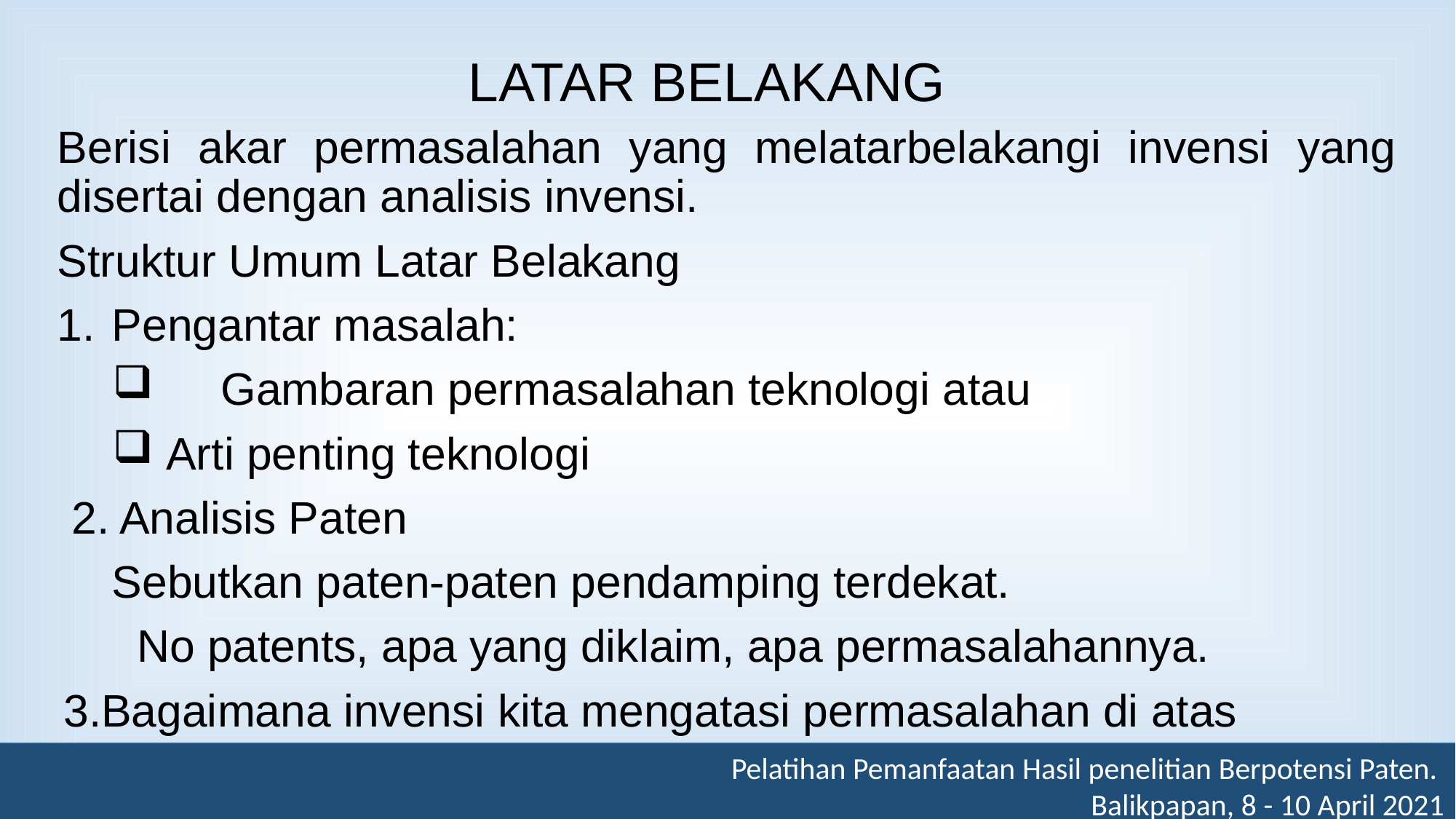

LATAR BELAKANG
Berisi akar permasalahan yang melatarbelakangi invensi yang disertai dengan analisis invensi.
Struktur Umum Latar Belakang
Pengantar masalah:
	Gambaran permasalahan teknologi atau
 Arti penting teknologi
2. Analisis Paten
	Sebutkan paten-paten pendamping terdekat.
	  No patents, apa yang diklaim, apa permasalahannya.
3.Bagaimana invensi kita mengatasi permasalahan di atas

Pelatihan Pemanfaatan Hasil penelitian Berpotensi Paten.
Balikpapan, 8 - 10 April 2021